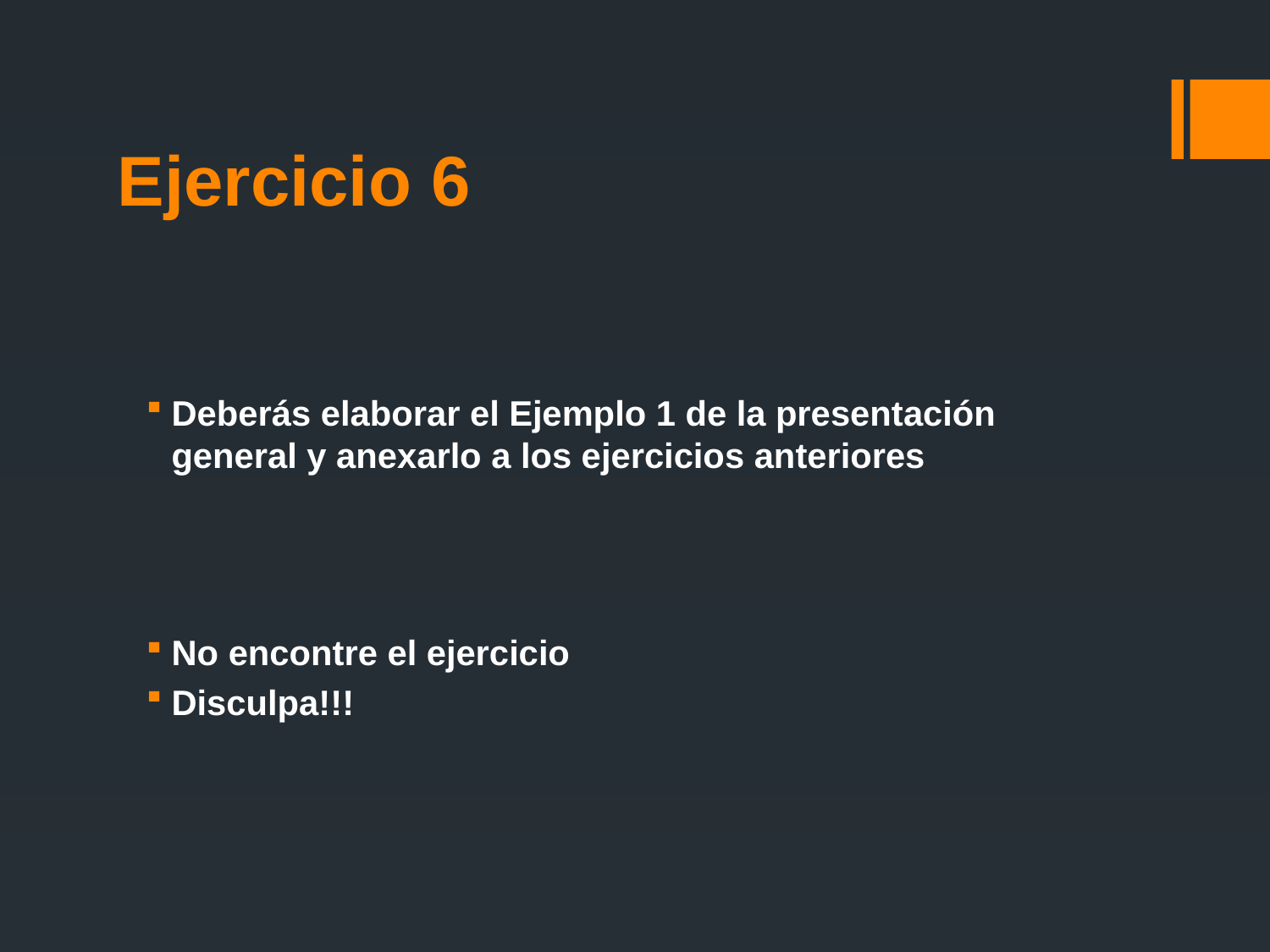

# Ejercicio 6
Deberás elaborar el Ejemplo 1 de la presentación general y anexarlo a los ejercicios anteriores

No encontre el ejercicio
Disculpa!!!